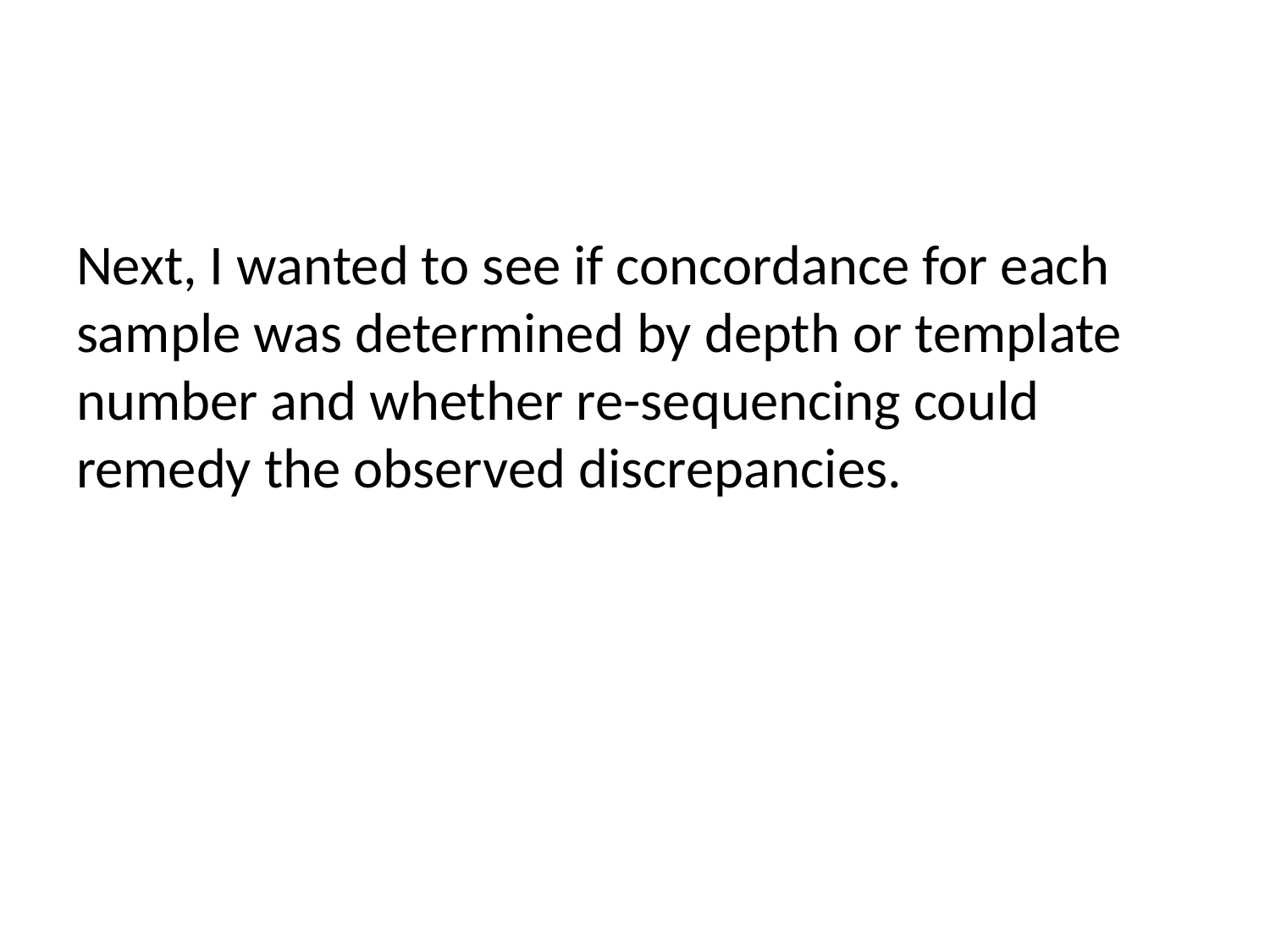

Next, I wanted to see if concordance for each sample was determined by depth or template number and whether re-sequencing could remedy the observed discrepancies.